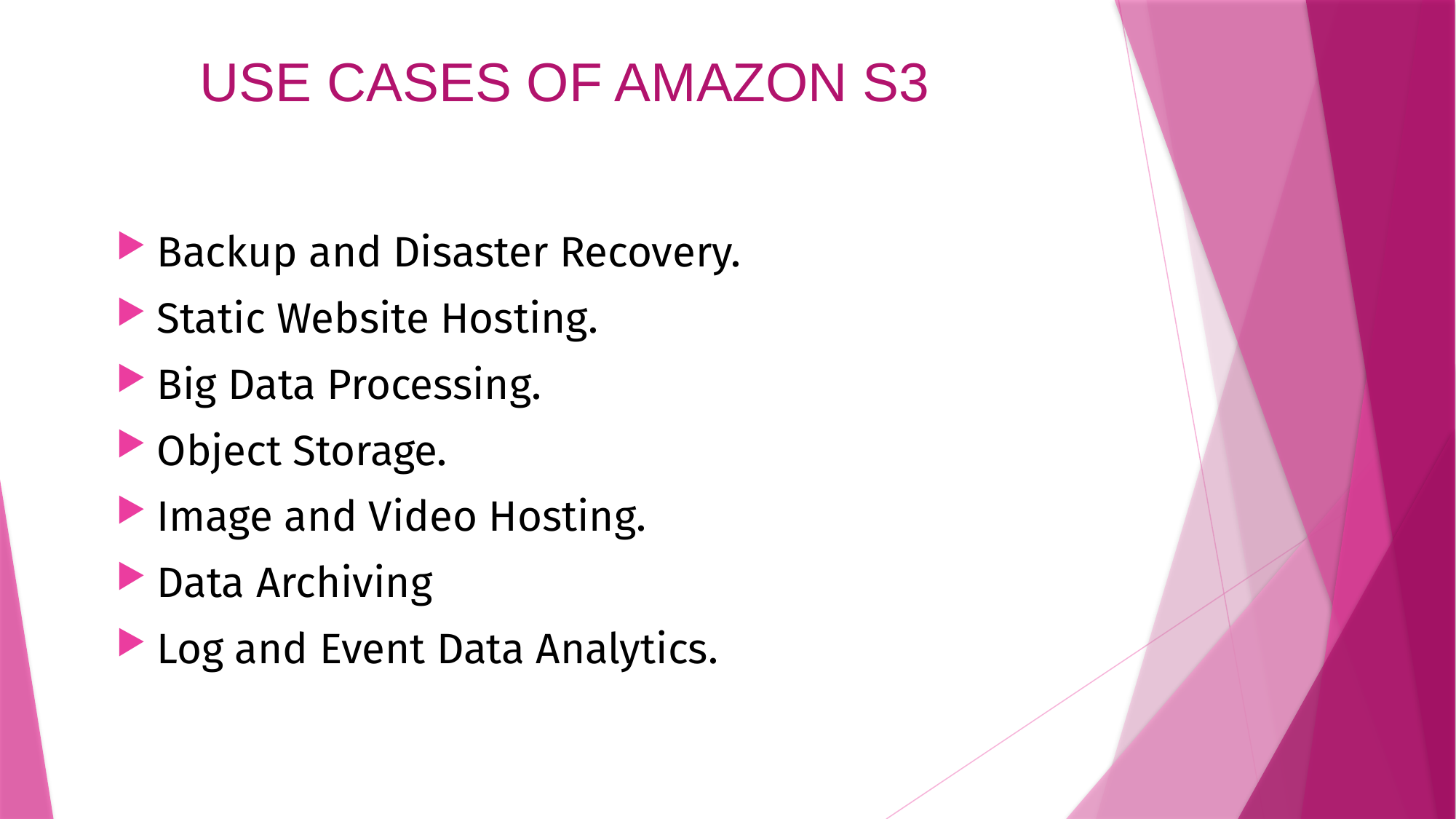

# USE CASES OF AMAZON S3
Backup and Disaster Recovery.
Static Website Hosting.
Big Data Processing.
Object Storage.
Image and Video Hosting.
Data Archiving
Log and Event Data Analytics.